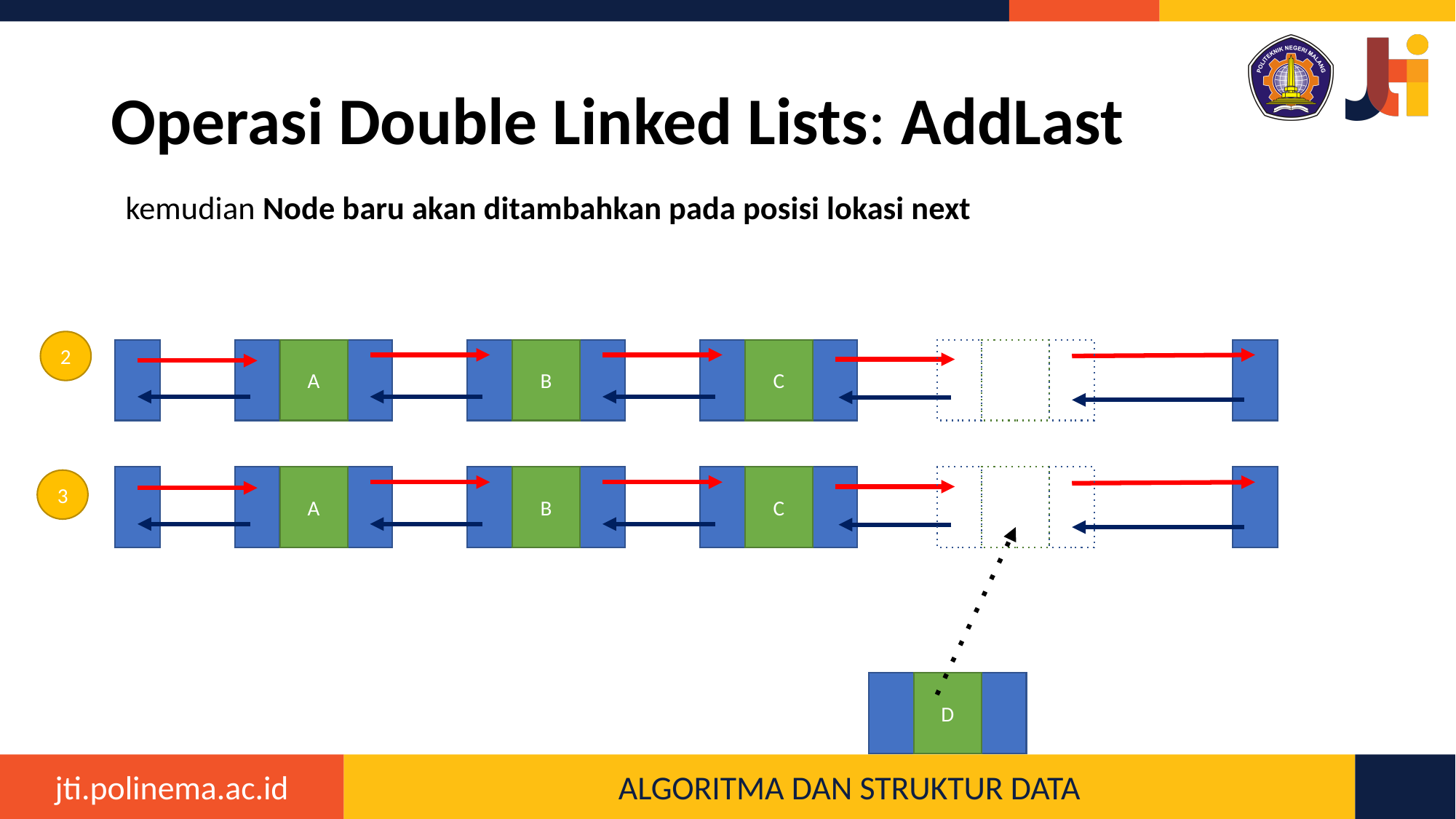

# Operasi Double Linked Lists: AddLast
kemudian Node baru akan ditambahkan pada posisi lokasi next
2
C

A

B

C

A

B

3
D